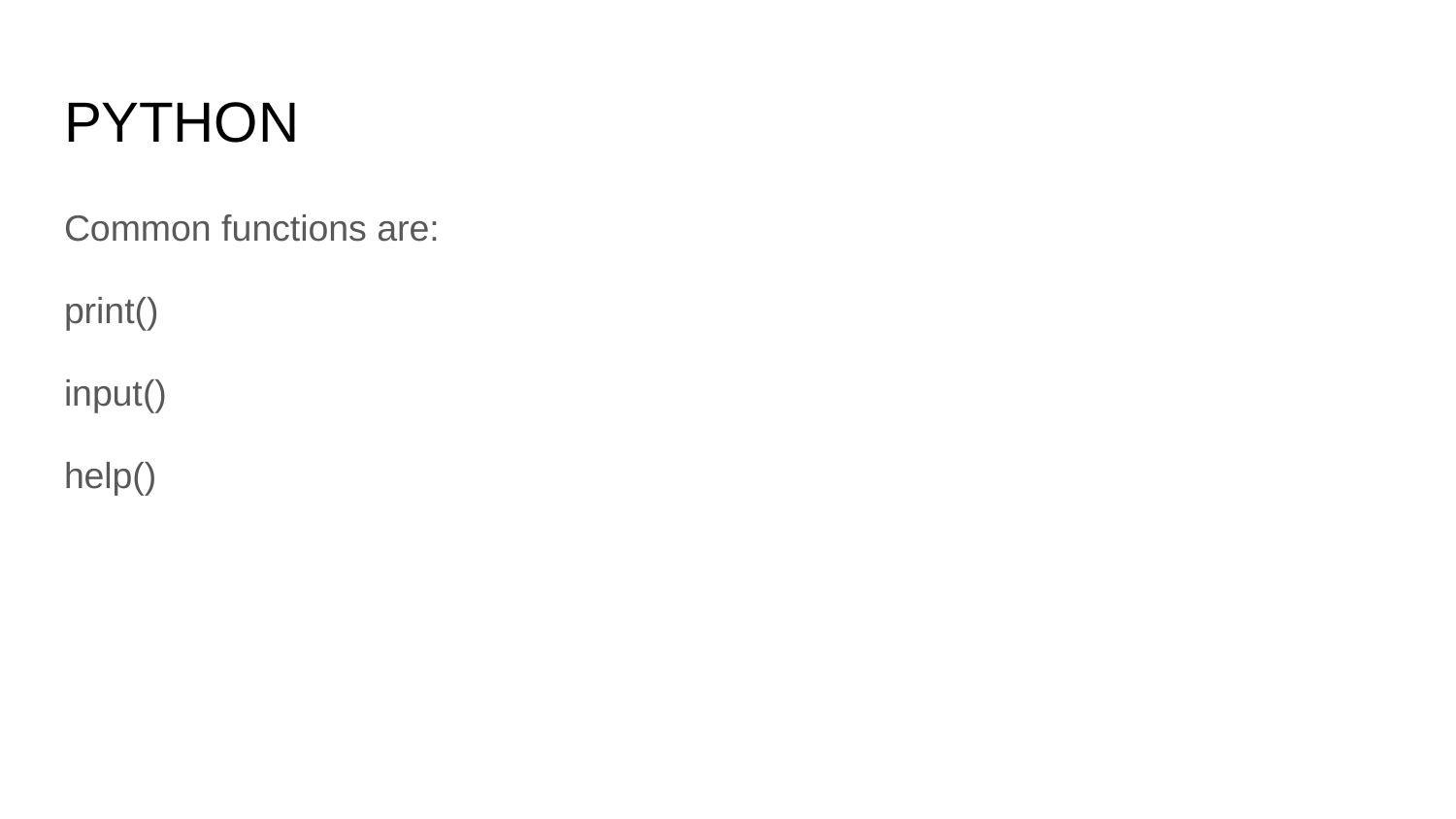

# PYTHON

Common functions are:
print()
input()
help()